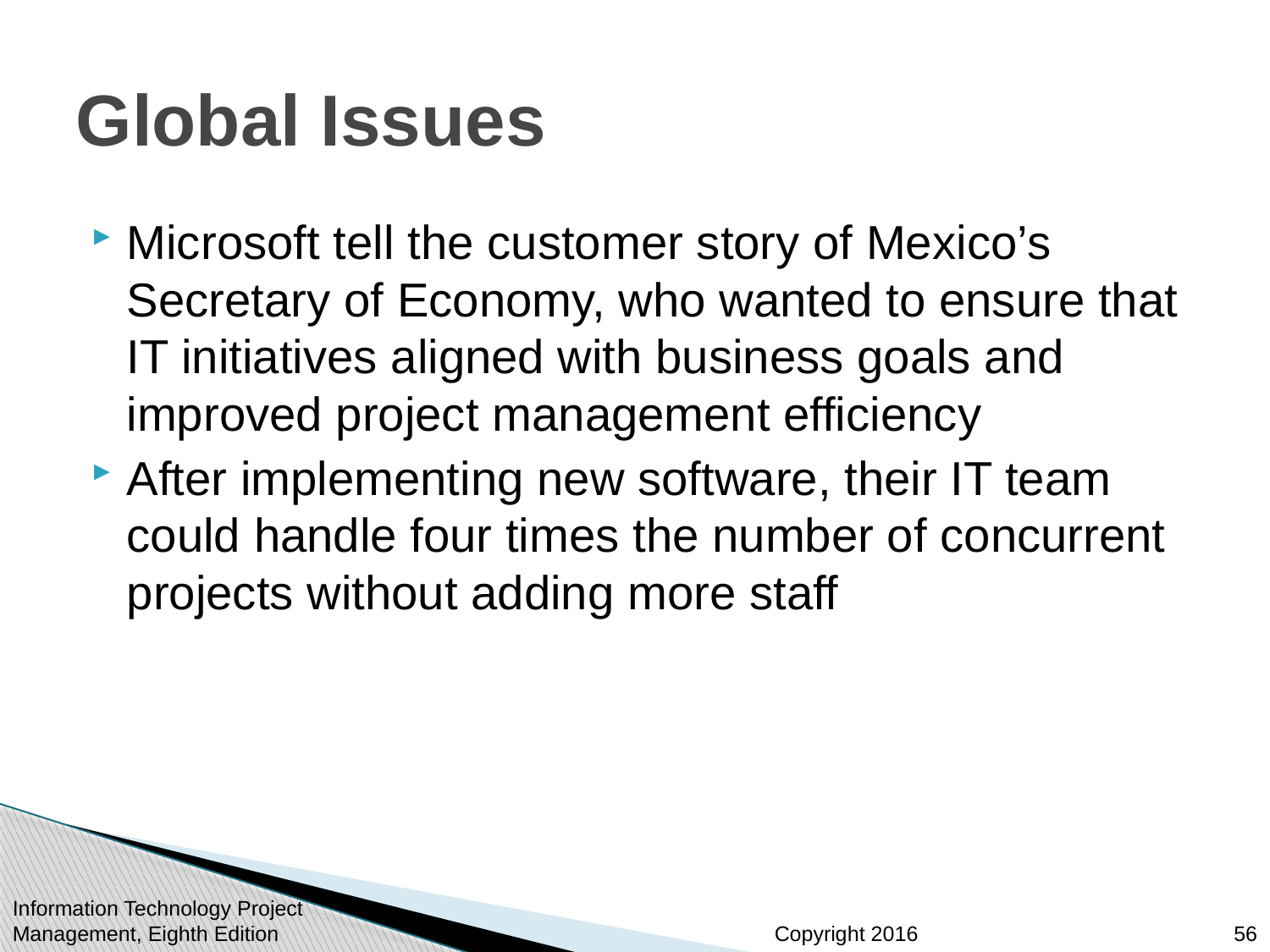

# Global Issues
Microsoft tell the customer story of Mexico’s Secretary of Economy, who wanted to ensure that IT initiatives aligned with business goals and improved project management efficiency
After implementing new software, their IT team could handle four times the number of concurrent projects without adding more staff
56